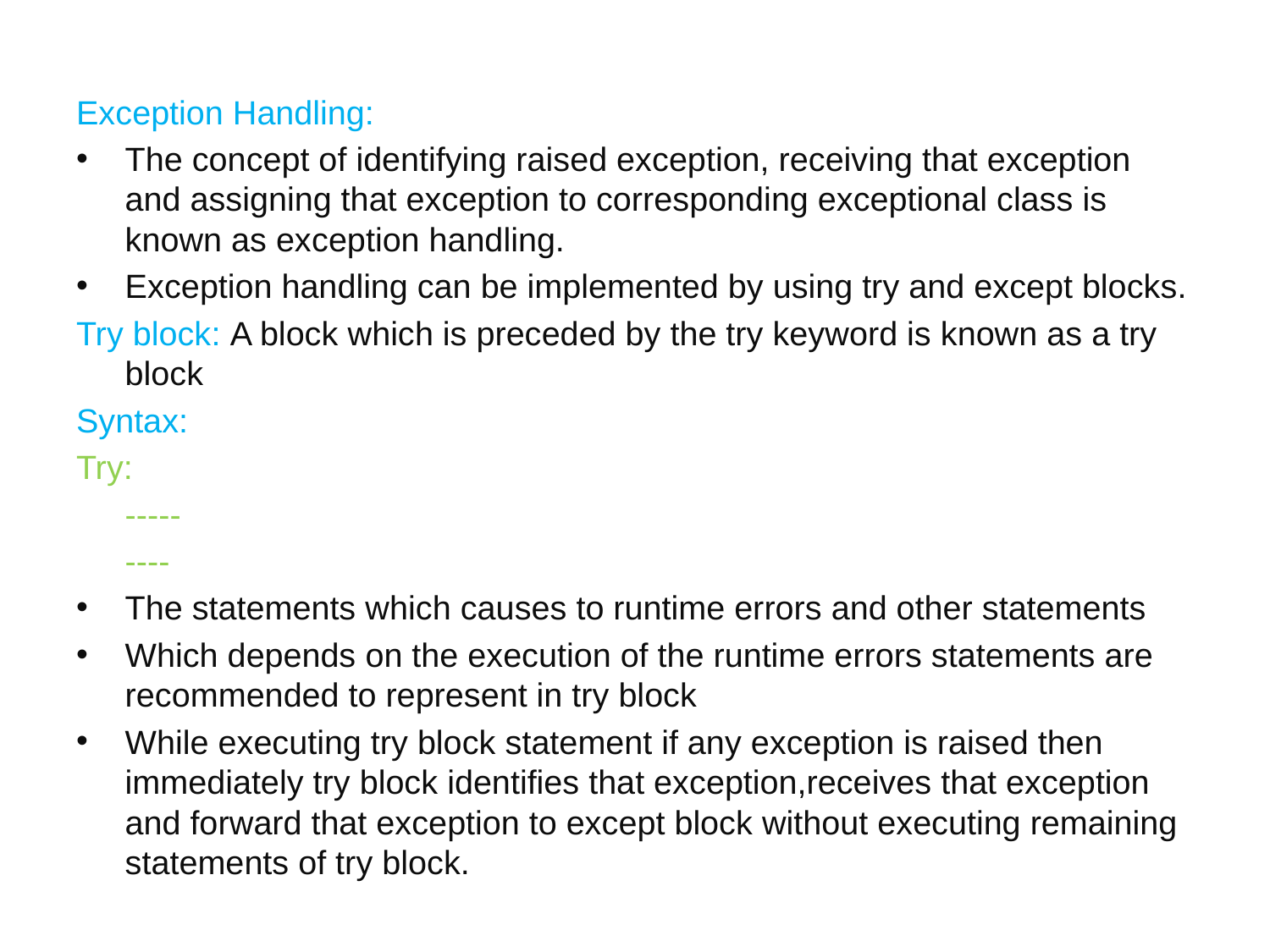

Exception Handling:
The concept of identifying raised exception, receiving that exception and assigning that exception to corresponding exceptional class is known as exception handling.
Exception handling can be implemented by using try and except blocks.
Try block: A block which is preceded by the try keyword is known as a try block
Syntax:
Try:
	-----
	----
The statements which causes to runtime errors and other statements
Which depends on the execution of the runtime errors statements are recommended to represent in try block
While executing try block statement if any exception is raised then immediately try block identifies that exception,receives that exception and forward that exception to except block without executing remaining statements of try block.